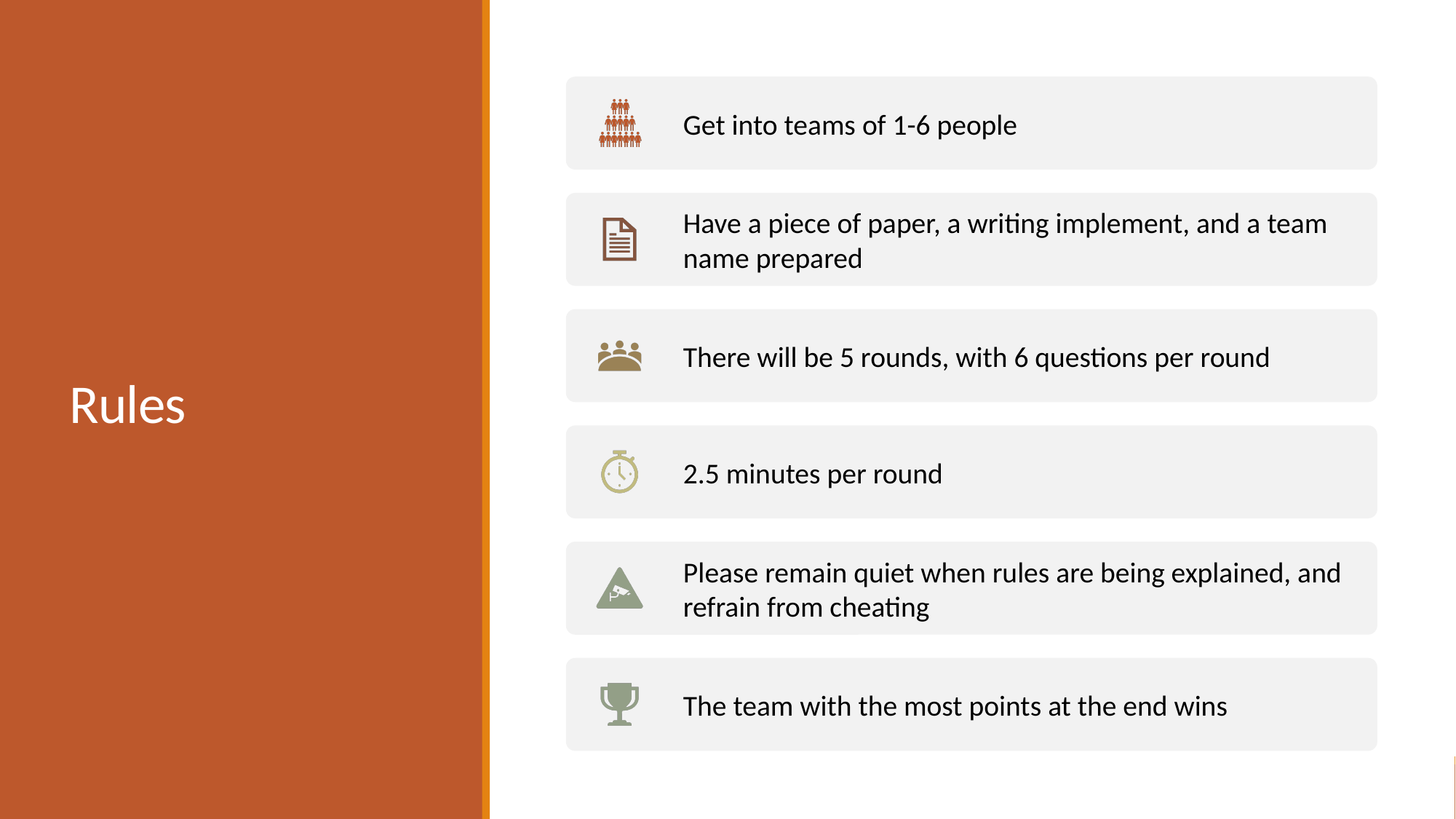

# Rules
Get into teams of 1-6 people
Have a piece of paper, a writing implement, and a team name prepared
There will be 5 rounds, with 6 questions per round
2.5 minutes per round
Please remain quiet when rules are being explained, and refrain from cheating
The team with the most points at the end wins